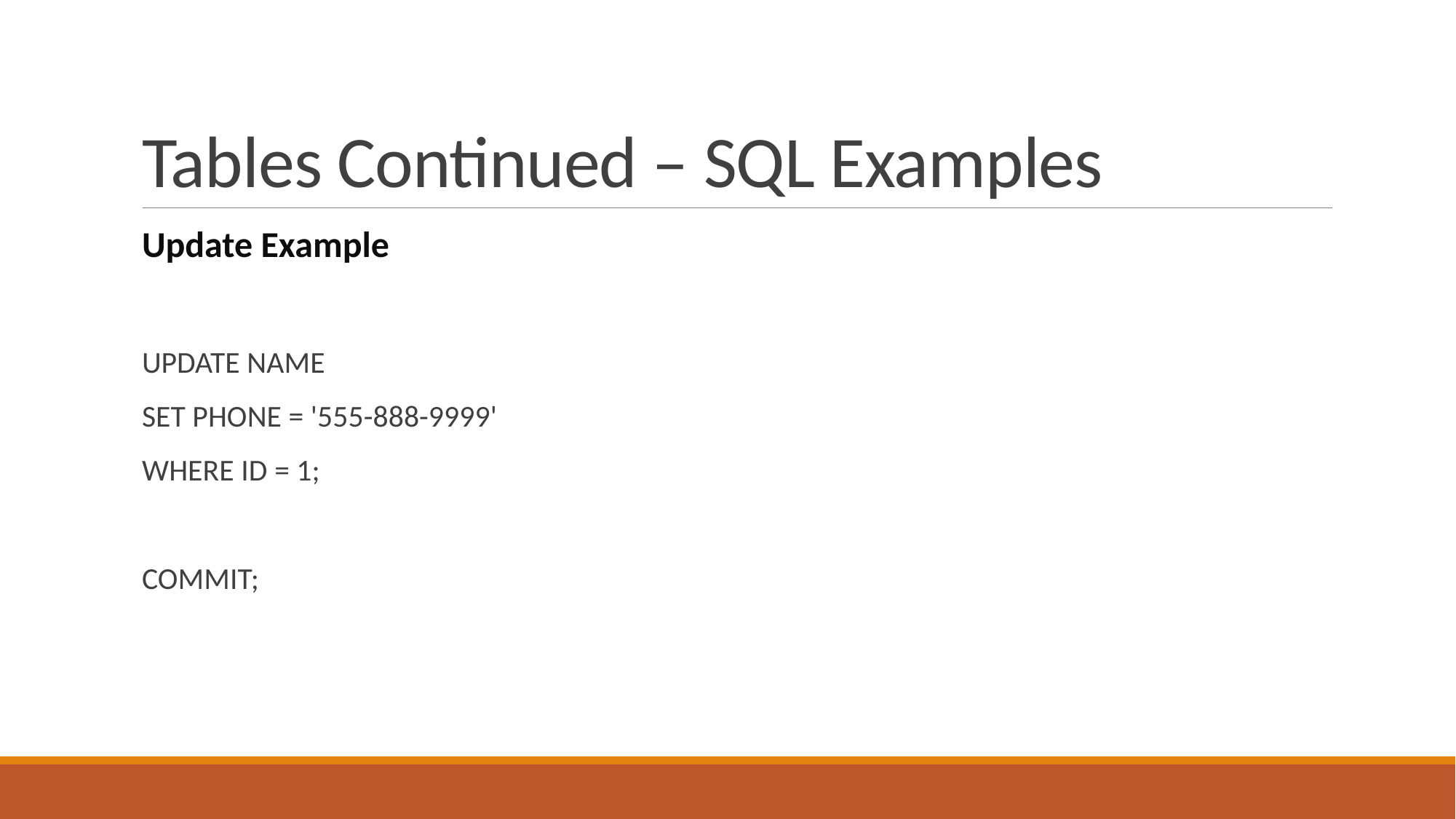

# Tables Continued – SQL Examples
Update Example

UPDATE NAME
SET PHONE = '555-888-9999'
WHERE ID = 1;

COMMIT;